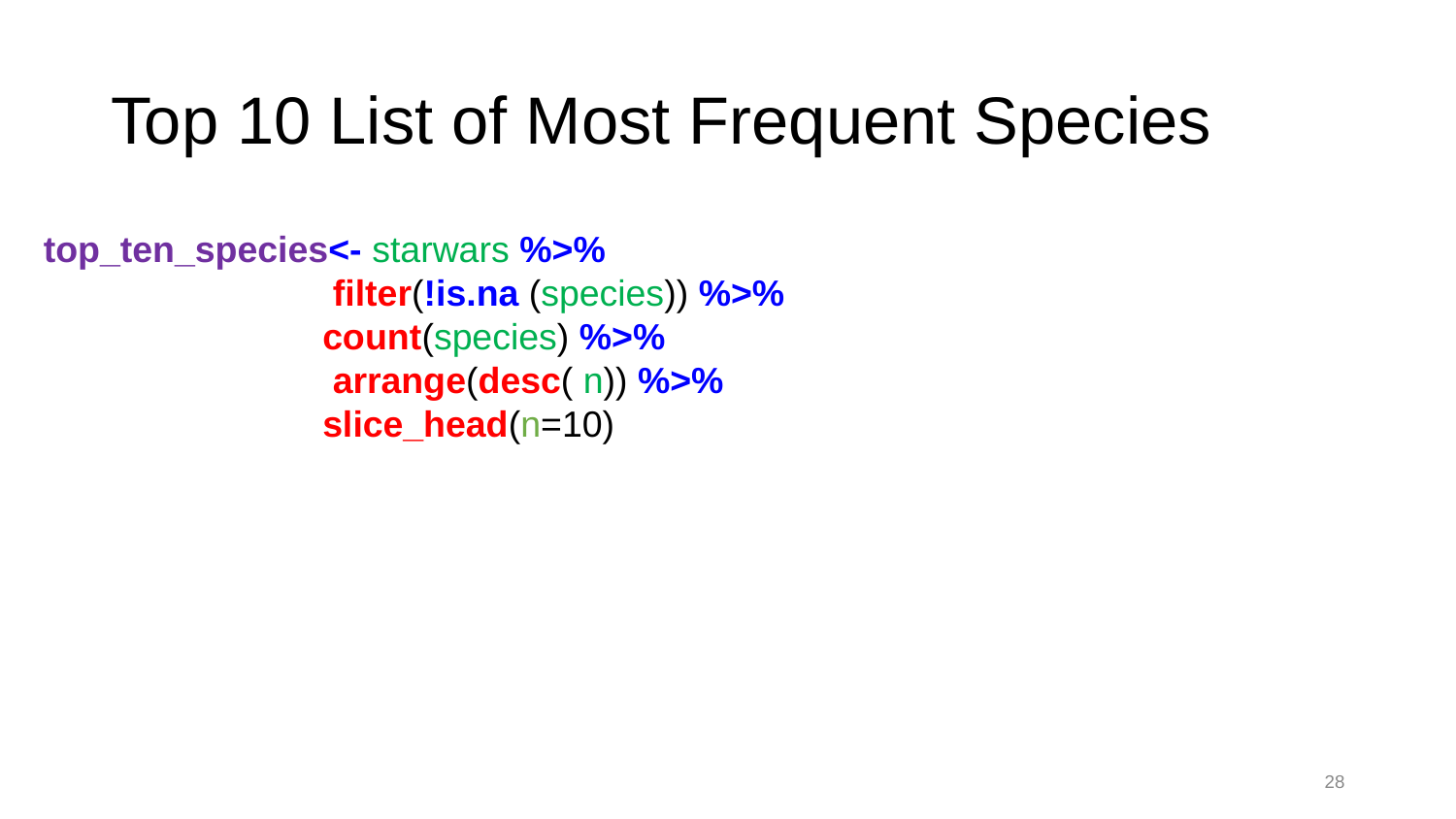

# Top 10 List of Most Frequent Species
top_ten_species<- starwars %>%
	 filter(!is.na (species)) %>%
	count(species) %>%
	 arrange(desc( n)) %>%
	slice_head(n=10)
28